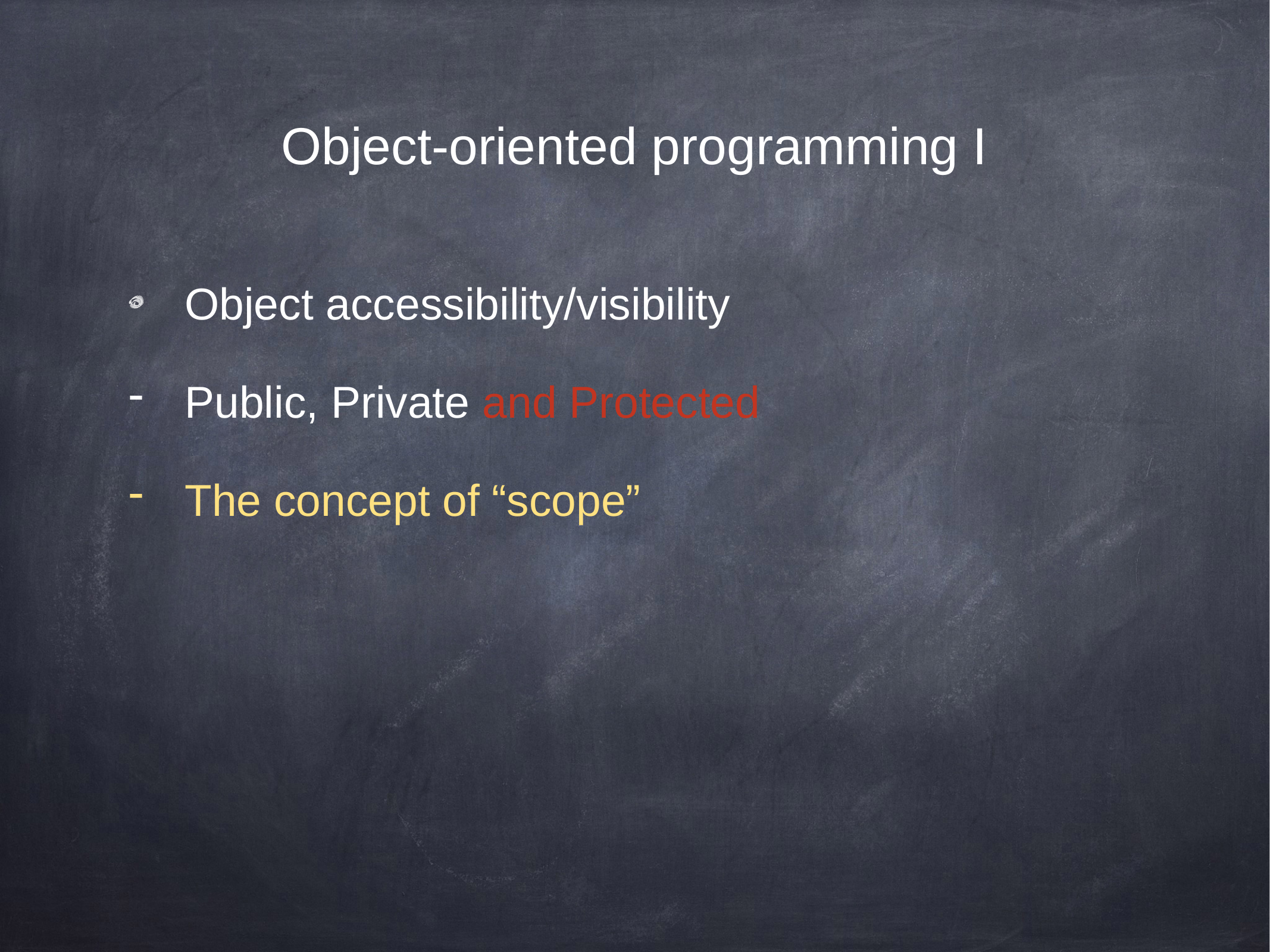

# Object-oriented programming I
Object accessibility/visibility
Public, Private and Protected
The concept of “scope”